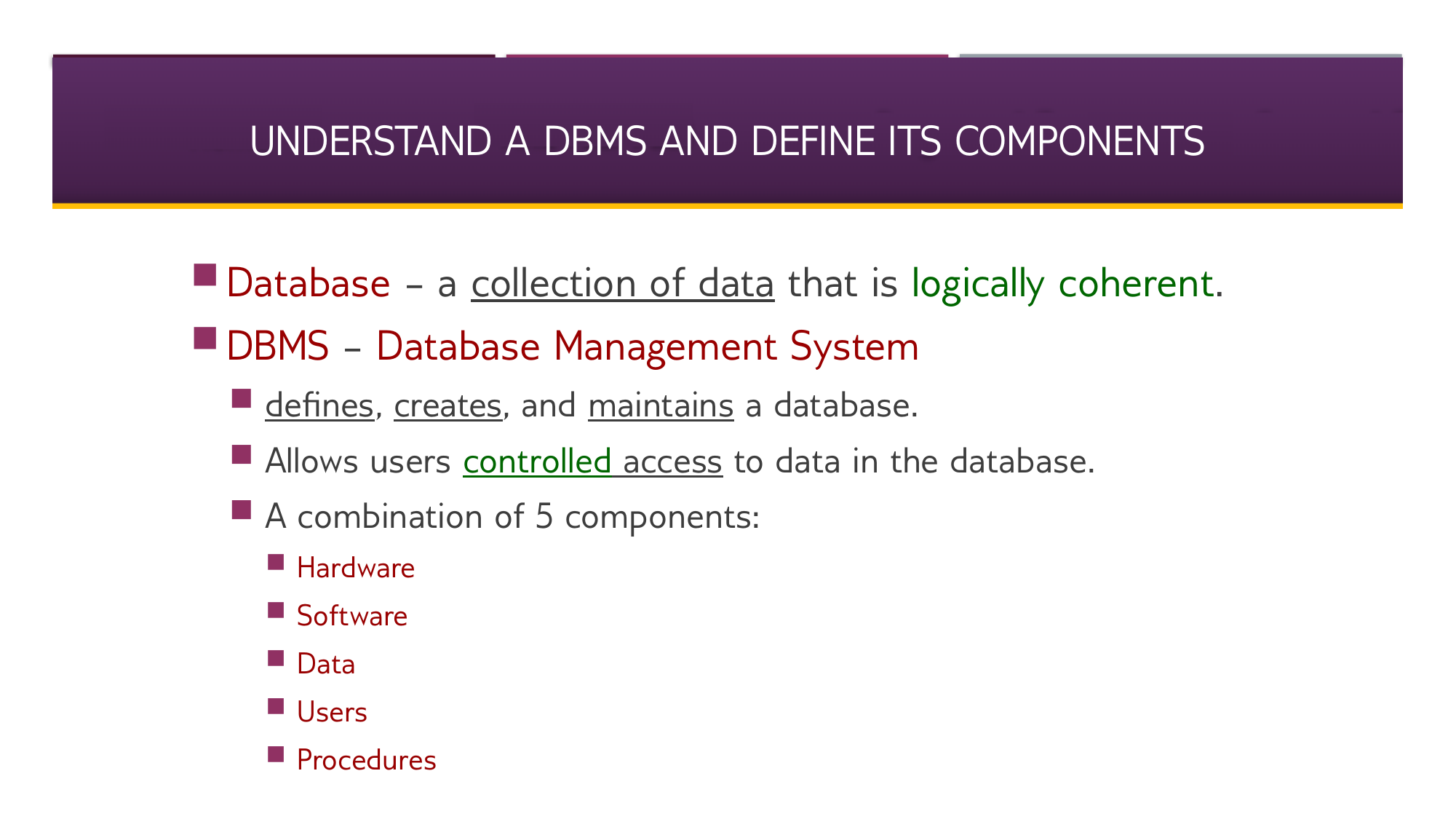

# Understand a DBMS and define its components
Database – a collection of data that is logically coherent.
DBMS – Database Management System
defines, creates, and maintains a database.
Allows users controlled access to data in the database.
A combination of 5 components:
Hardware
Software
Data
Users
Procedures